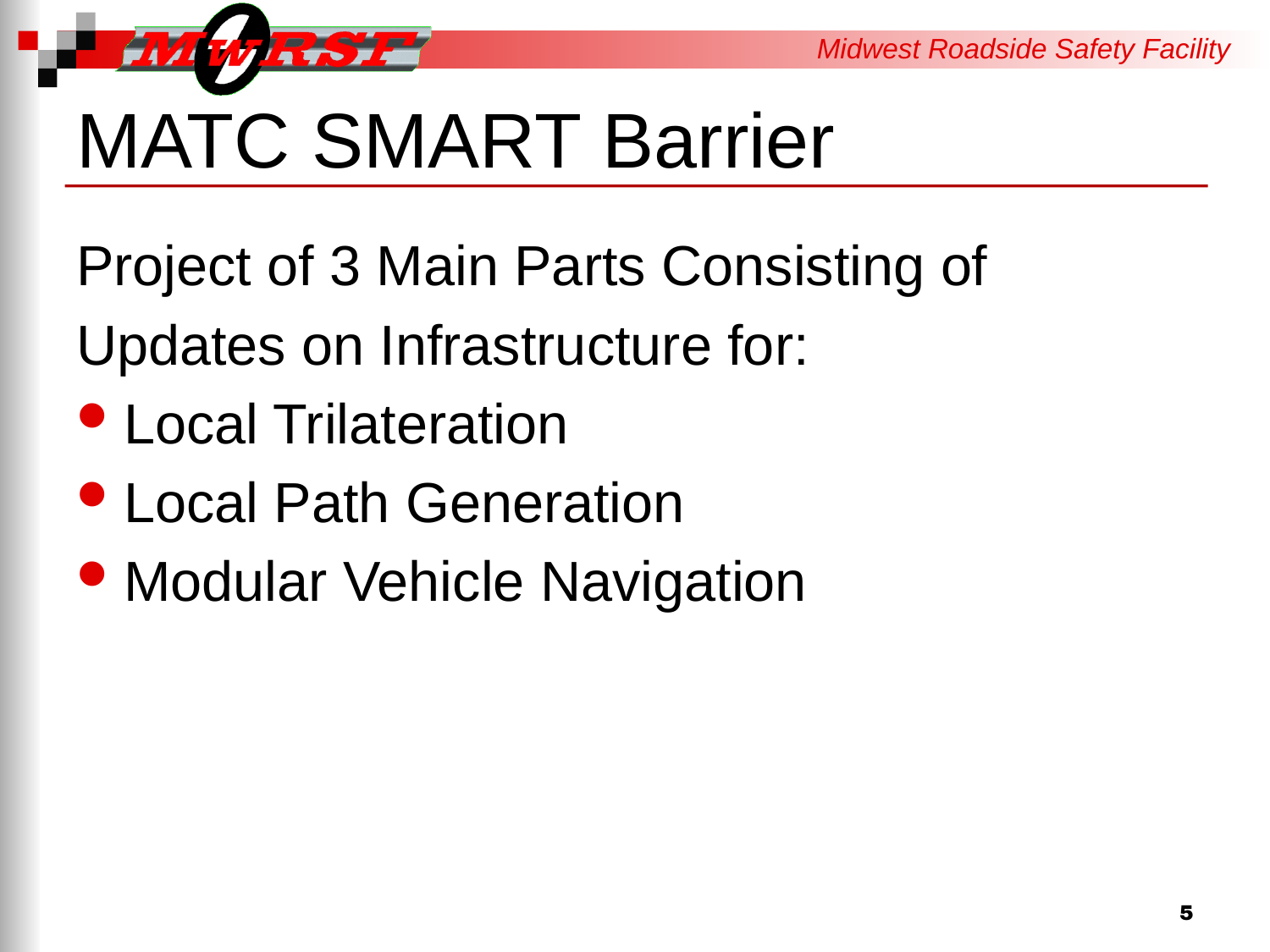

# MATC SMART Barrier
Project of 3 Main Parts Consisting of
Updates on Infrastructure for:
Local Trilateration
Local Path Generation
Modular Vehicle Navigation

5